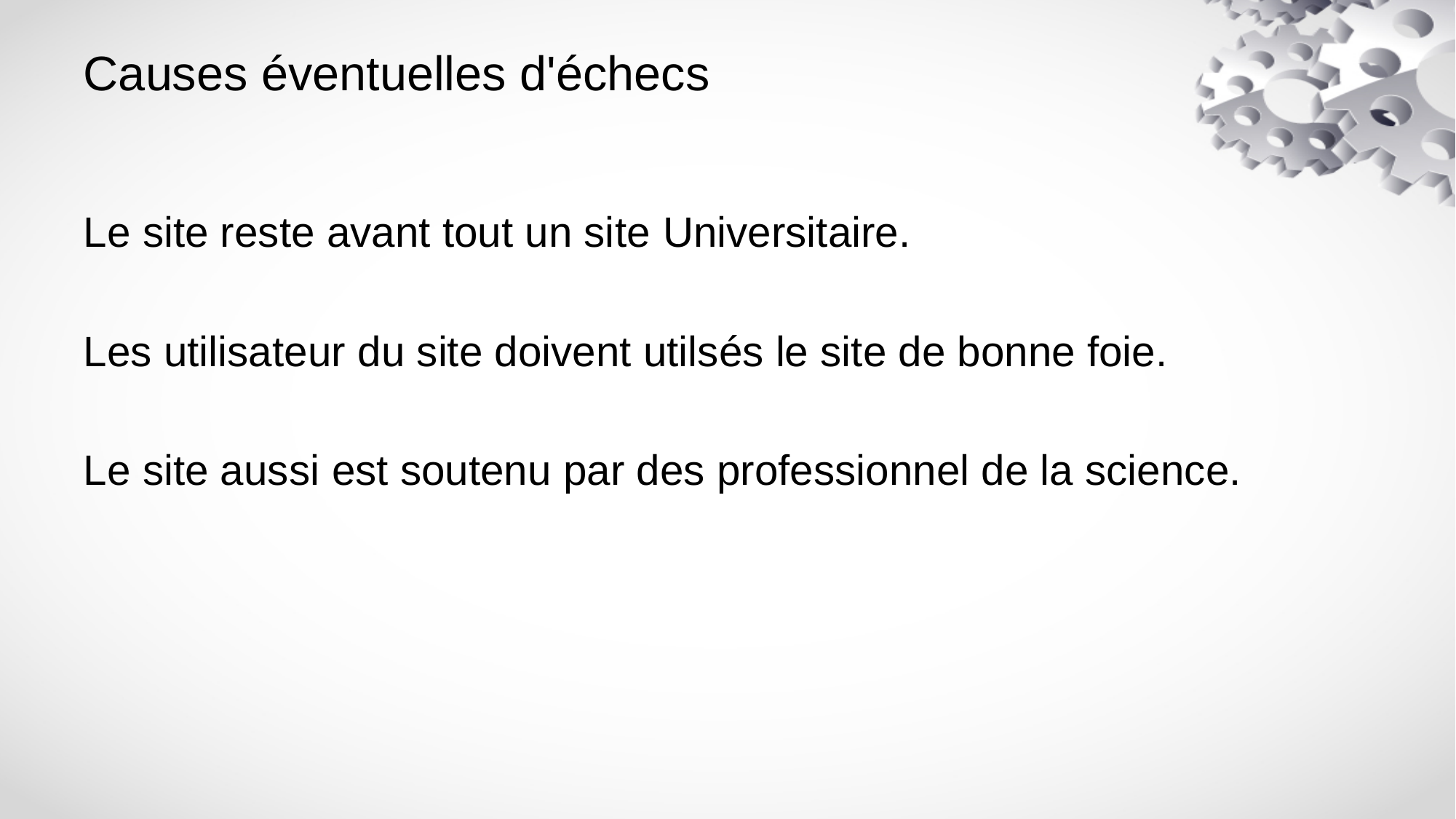

# Causes éventuelles d'échecs

Le site reste avant tout un site Universitaire.

Les utilisateur du site doivent utilsés le site de bonne foie.

Le site aussi est soutenu par des professionnel de la science.